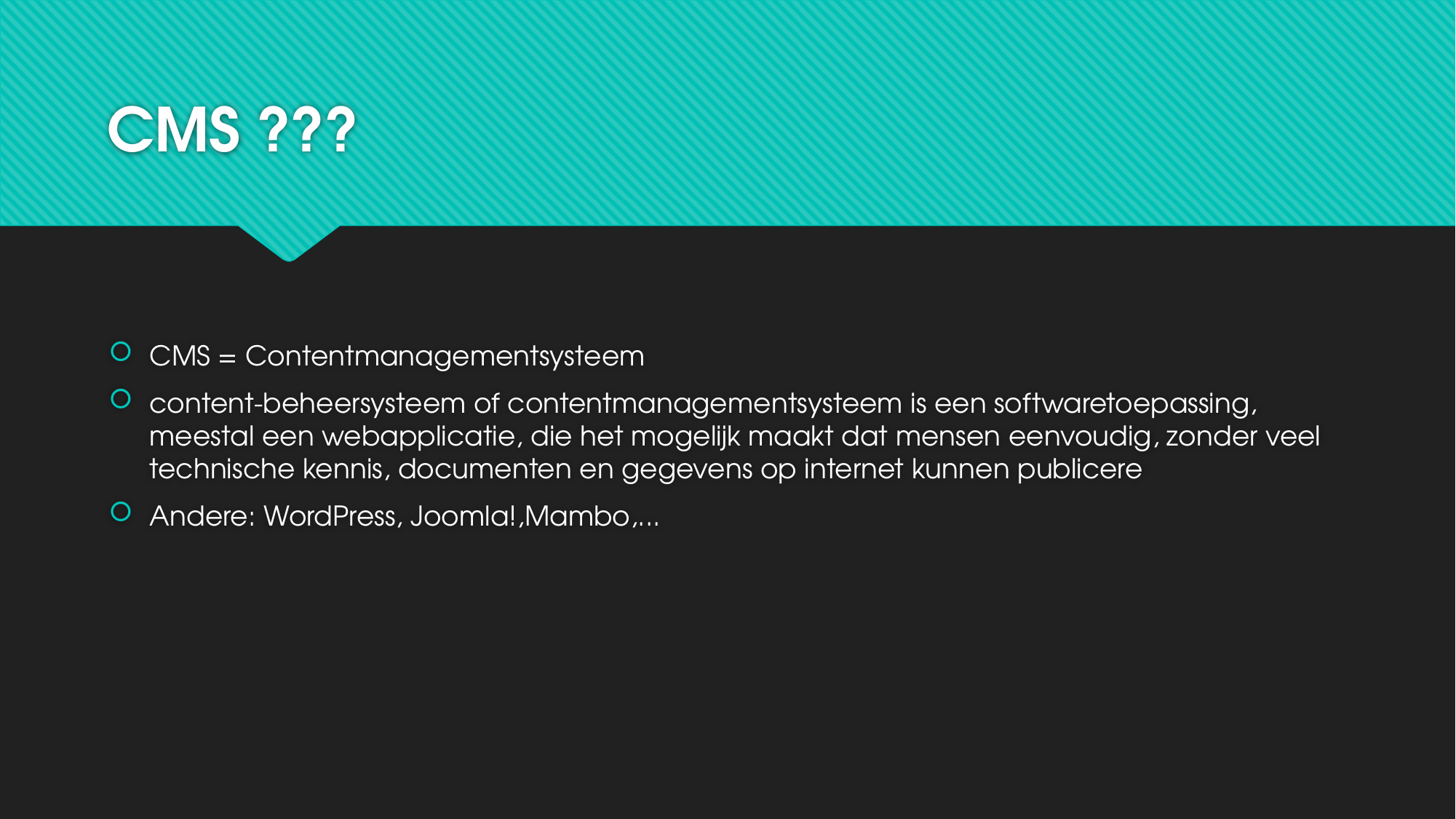

# CMS ???
CMS = Contentmanagementsysteem
content-beheersysteem of contentmanagementsysteem is een softwaretoepassing, meestal een webapplicatie, die het mogelijk maakt dat mensen eenvoudig, zonder veel technische kennis, documenten en gegevens op internet kunnen publicere
Andere: WordPress, Joomla!,Mambo,...